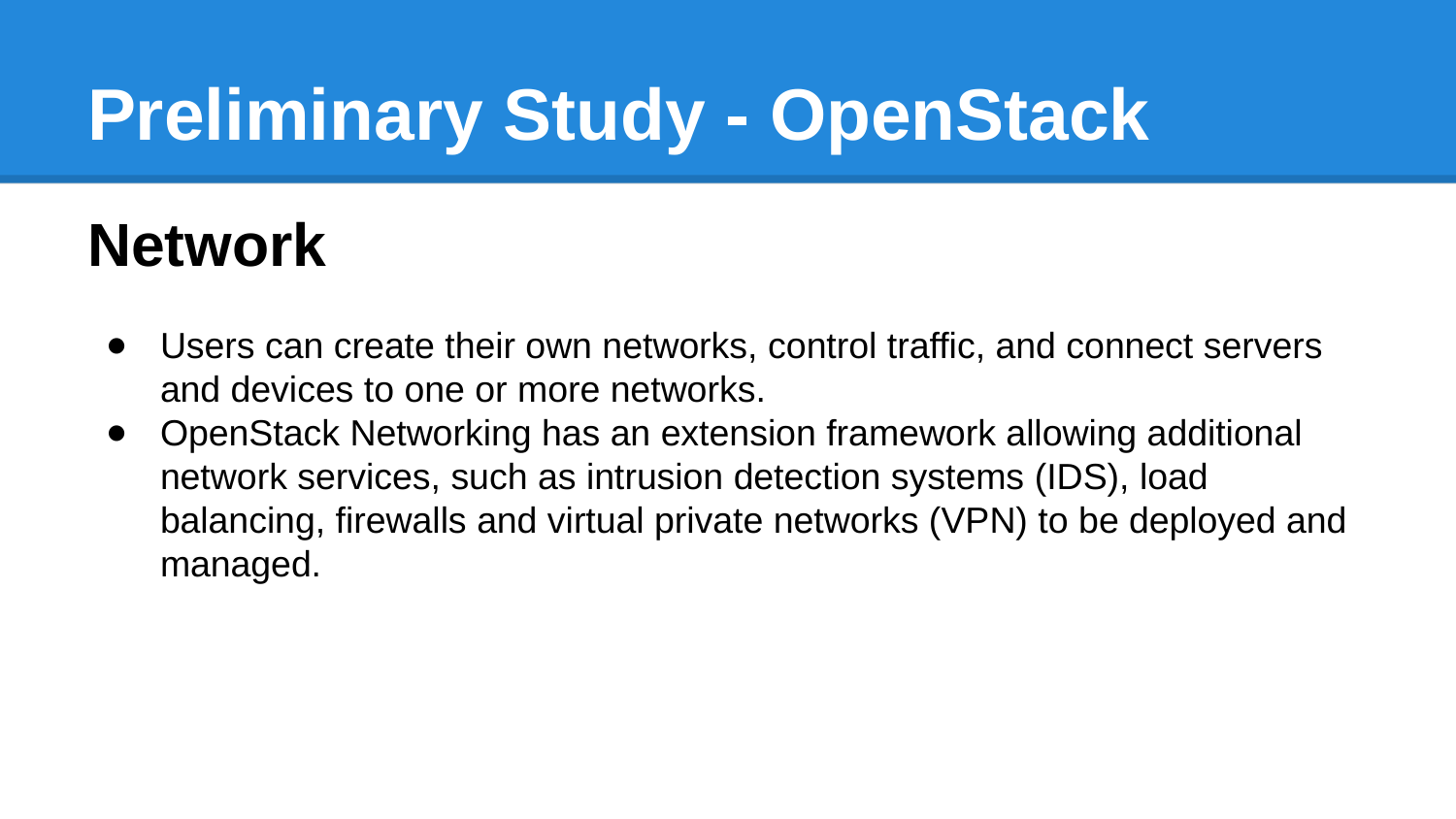

# Preliminary Study - OpenStack
Network

Users can create their own networks, control traffic, and connect servers and devices to one or more networks.
OpenStack Networking has an extension framework allowing additional network services, such as intrusion detection systems (IDS), load balancing, firewalls and virtual private networks (VPN) to be deployed and managed.